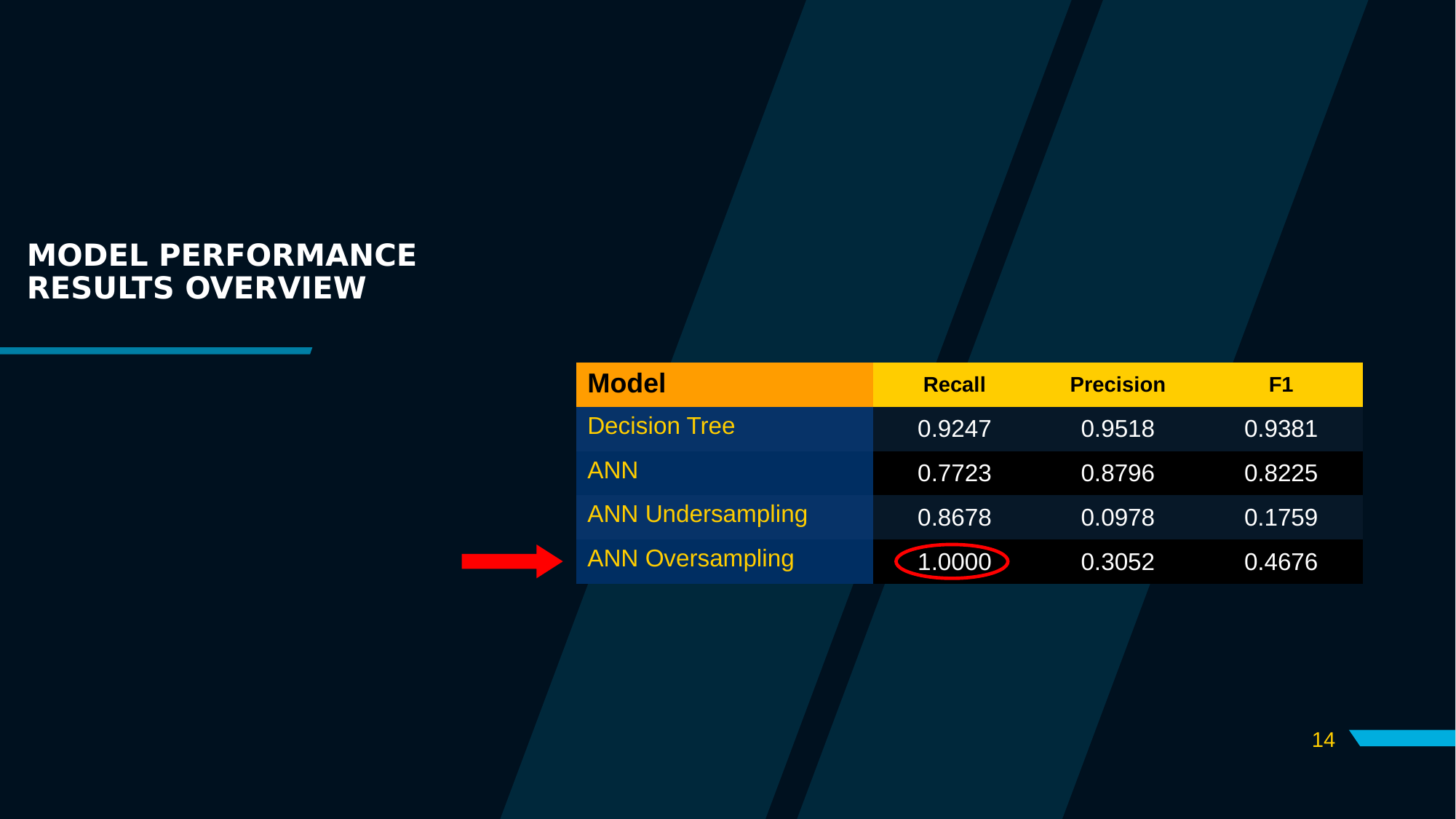

# MODEL PERFORMANCE RESULTS OVERVIEW
| Model | Recall | Precision | F1 |
| --- | --- | --- | --- |
| Decision Tree | 0.9247 | 0.9518 | 0.9381 |
| ANN | 0.7723 | 0.8796 | 0.8225 |
| ANN Undersampling | 0.8678 | 0.0978 | 0.1759 |
| ANN Oversampling | 1.0000 | 0.3052 | 0.4676 |

14